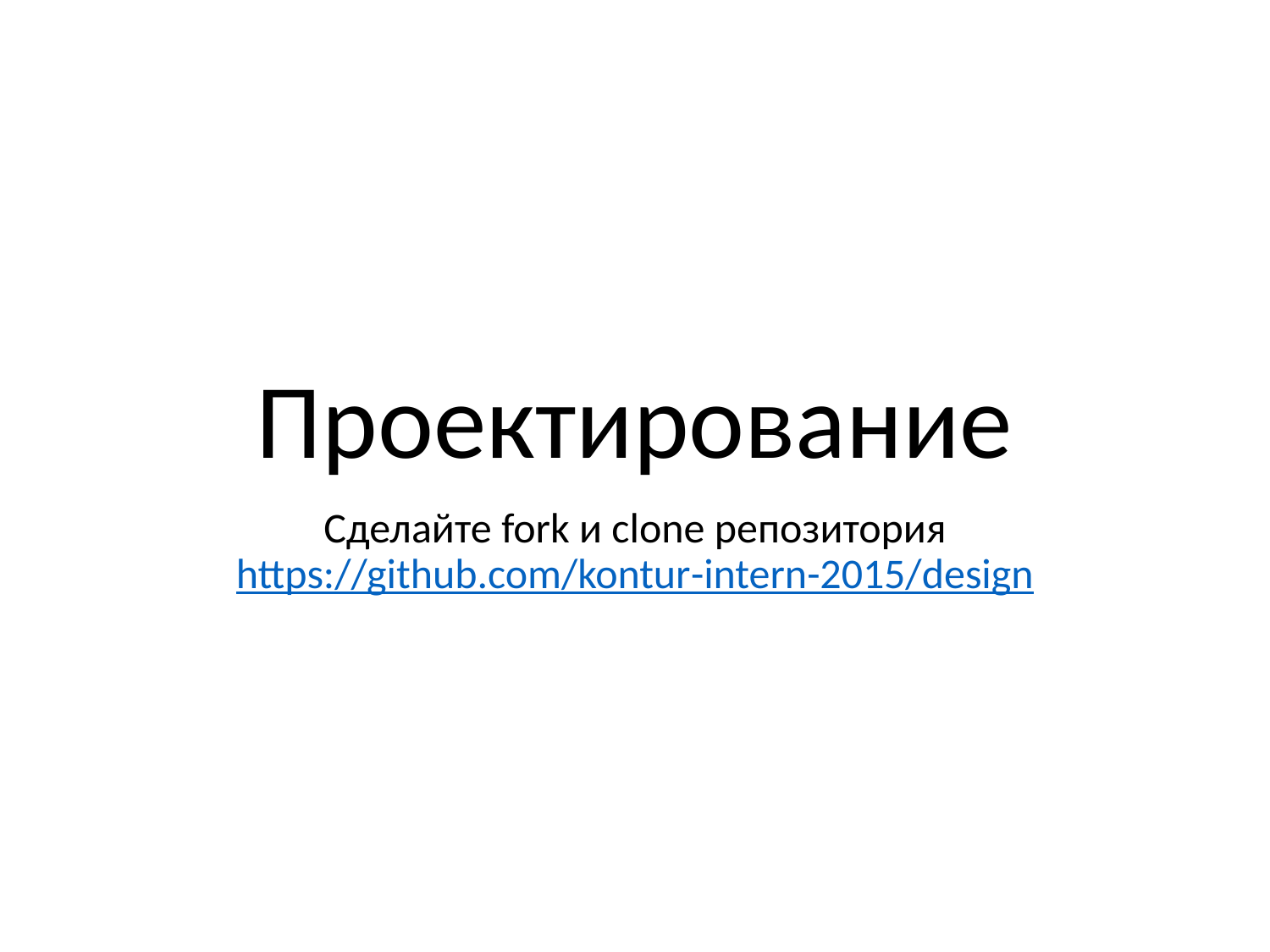

# Проектирование
Сделайте fork и clone репозитория
https://github.com/kontur-intern-2015/design